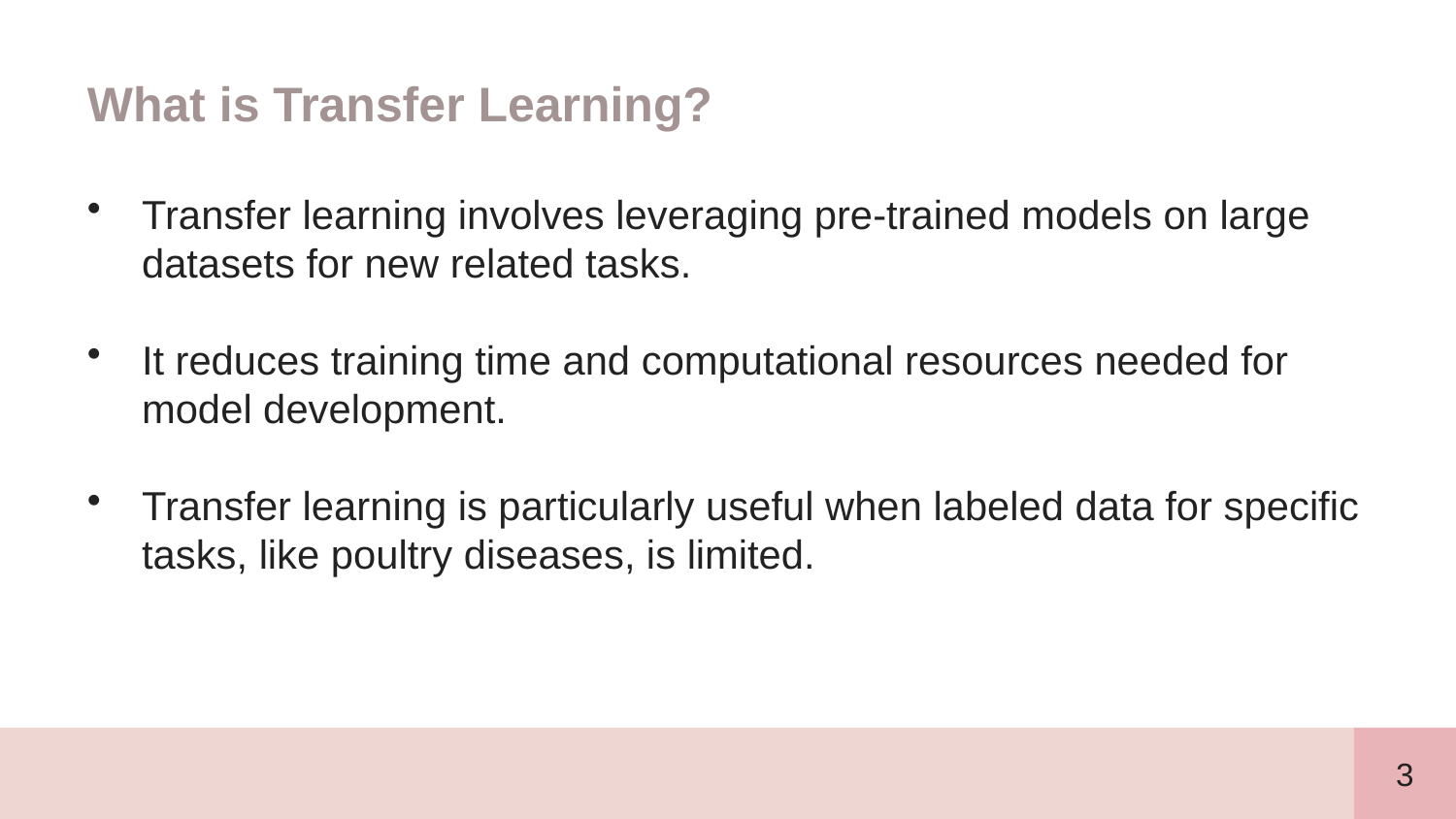

What is Transfer Learning?
Transfer learning involves leveraging pre-trained models on large datasets for new related tasks.

It reduces training time and computational resources needed for model development.

Transfer learning is particularly useful when labeled data for specific tasks, like poultry diseases, is limited.

3